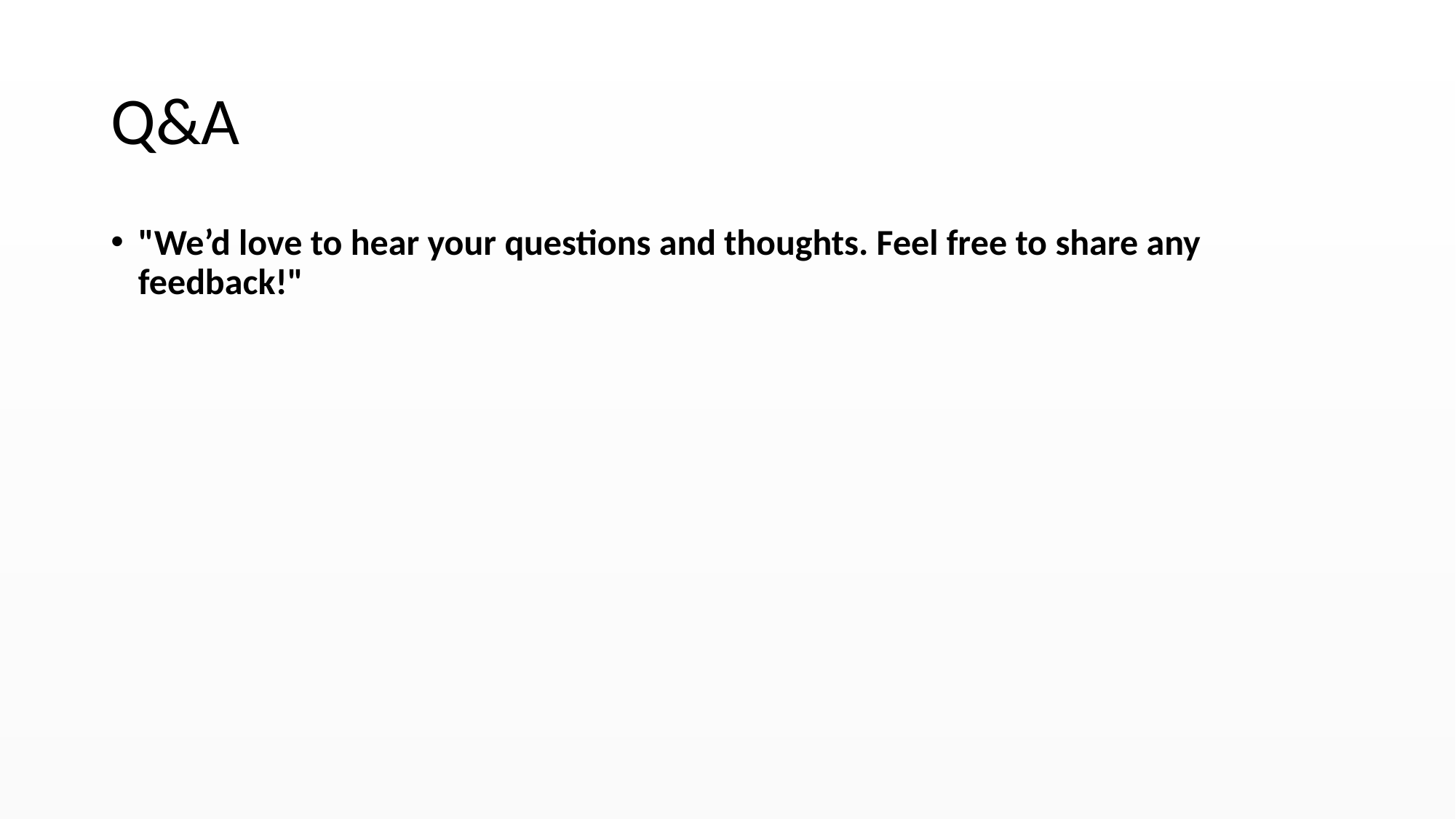

# Q&A
"We’d love to hear your questions and thoughts. Feel free to share any feedback!"